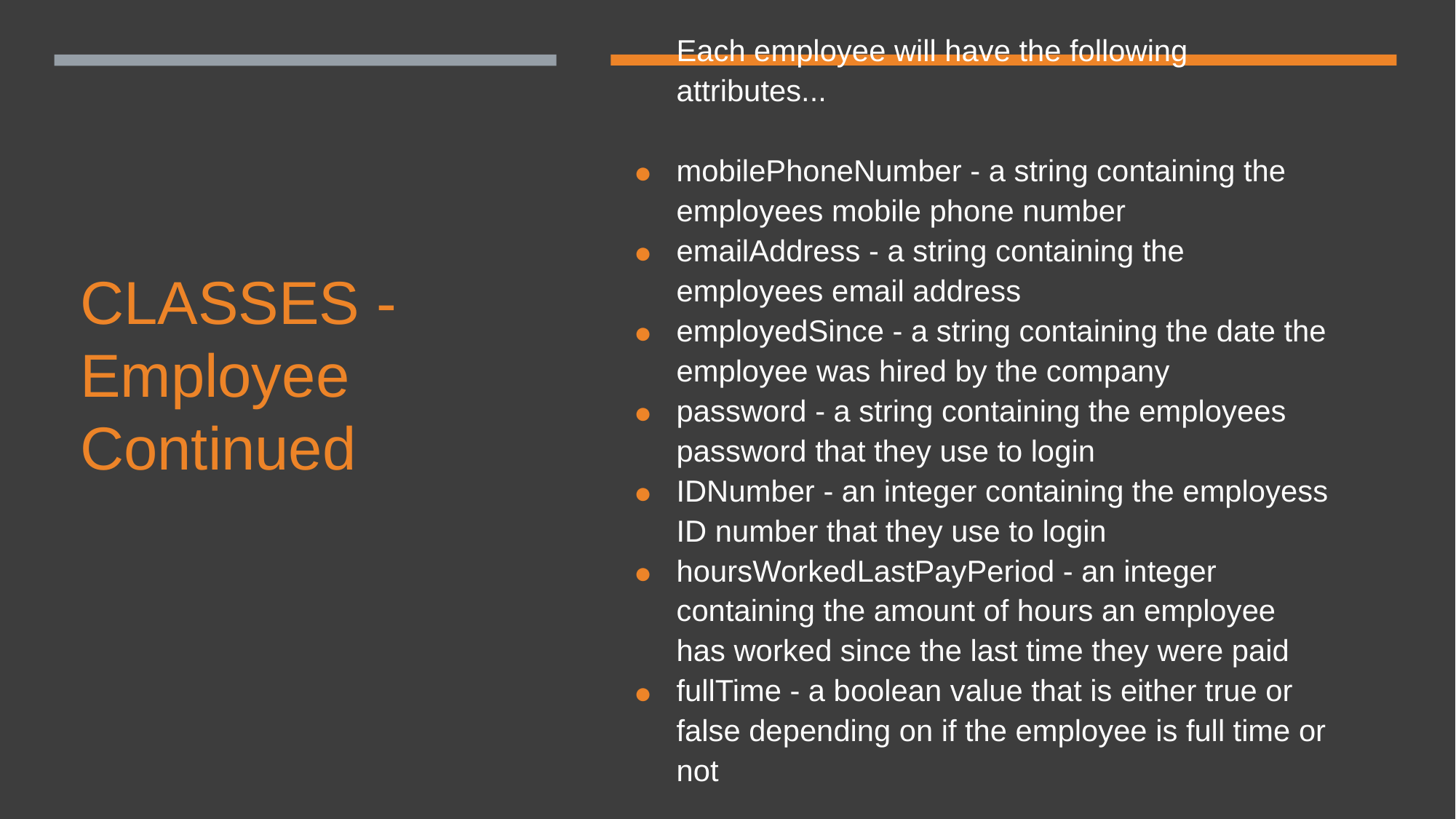

Each employee will have the following attributes...

mobilePhoneNumber - a string containing the employees mobile phone number
emailAddress - a string containing the employees email address
employedSince - a string containing the date the employee was hired by the company
password - a string containing the employees password that they use to login
IDNumber - an integer containing the employess ID number that they use to login
hoursWorkedLastPayPeriod - an integer containing the amount of hours an employee has worked since the last time they were paid
fullTime - a boolean value that is either true or false depending on if the employee is full time or not
# CLASSES - Employee
Continued